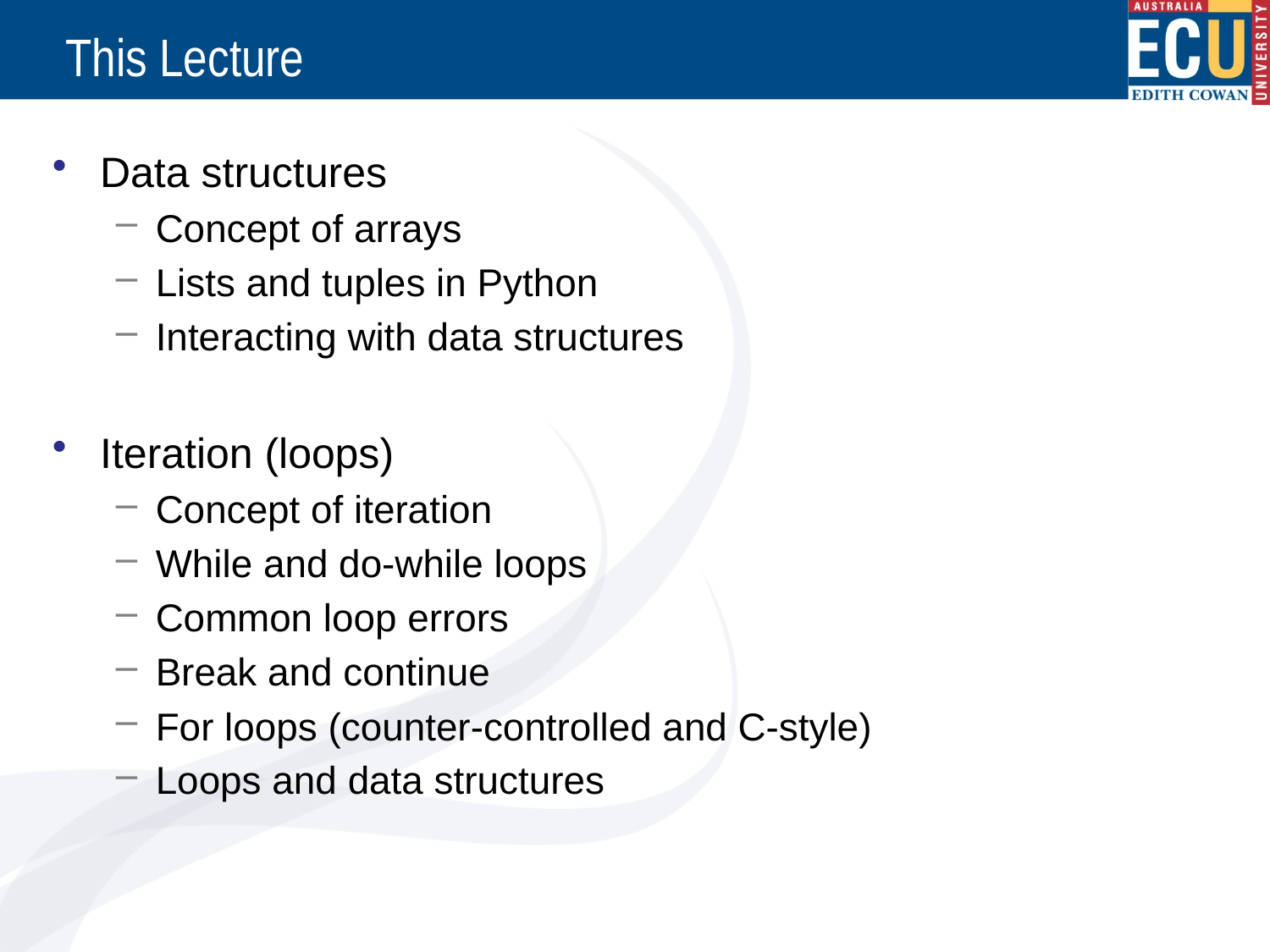

# This Lecture
Data structures
Concept of arrays
Lists and tuples in Python
Interacting with data structures

Iteration (loops)
Concept of iteration
While and do-while loops
Common loop errors
Break and continue
For loops (counter-controlled and C-style)
Loops and data structures